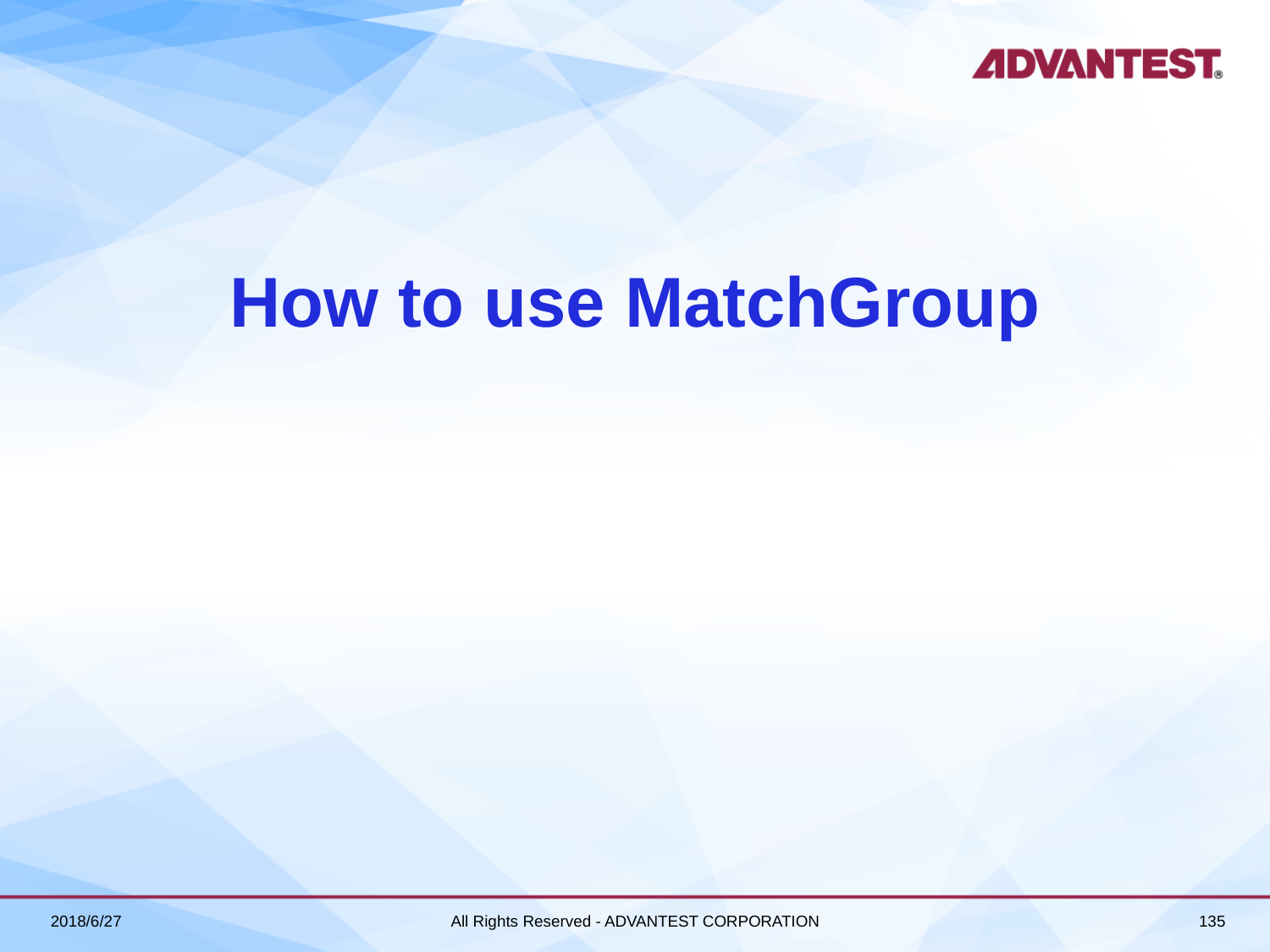

# How to use MatchGroup
2018/6/27
All Rights Reserved - ADVANTEST CORPORATION
135